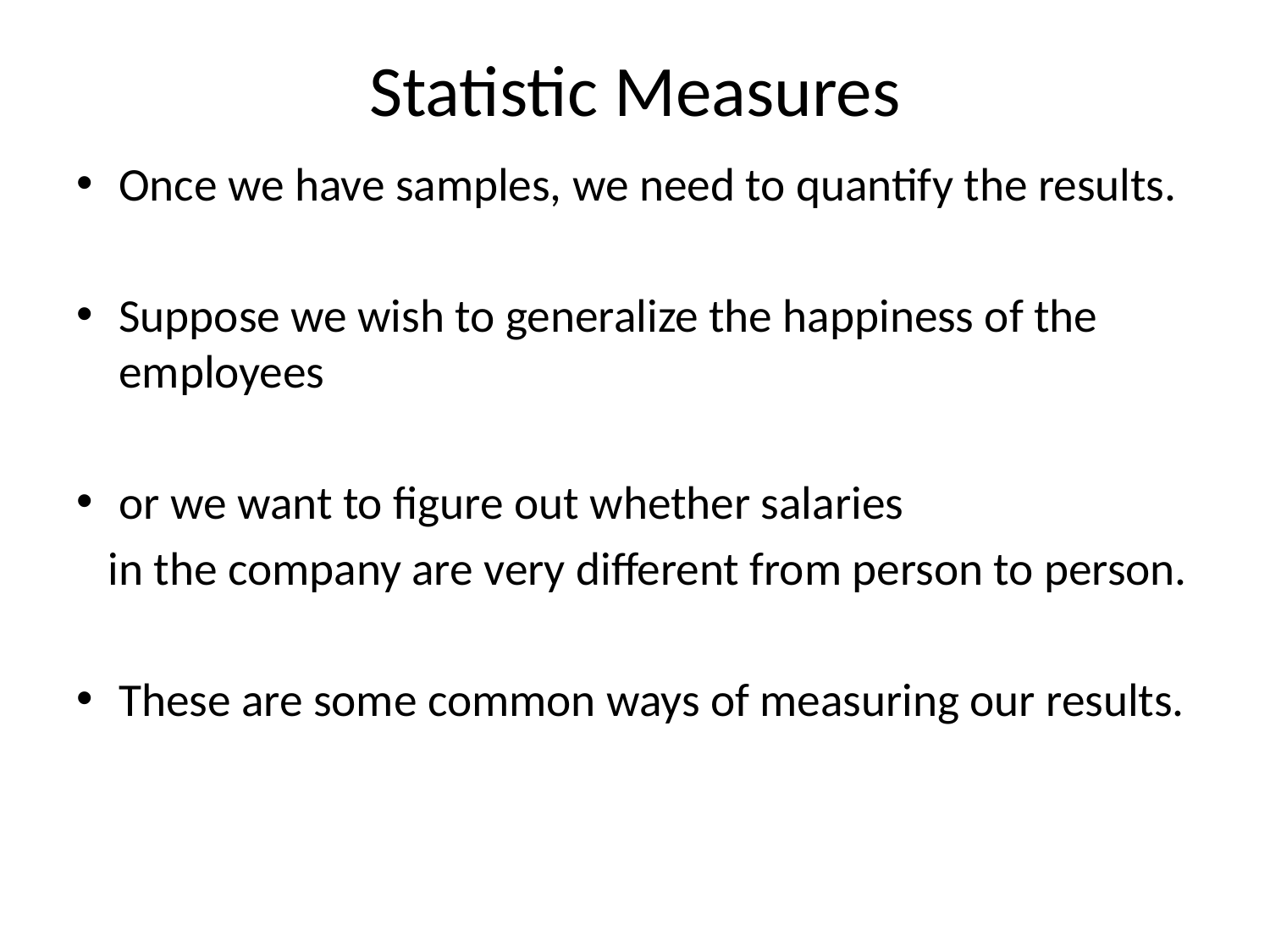

# Statistic Measures
Once we have samples, we need to quantify the results.

Suppose we wish to generalize the happiness of the employees

or we want to figure out whether salaries
   in the company are very different from person to person.

These are some common ways of measuring our results.